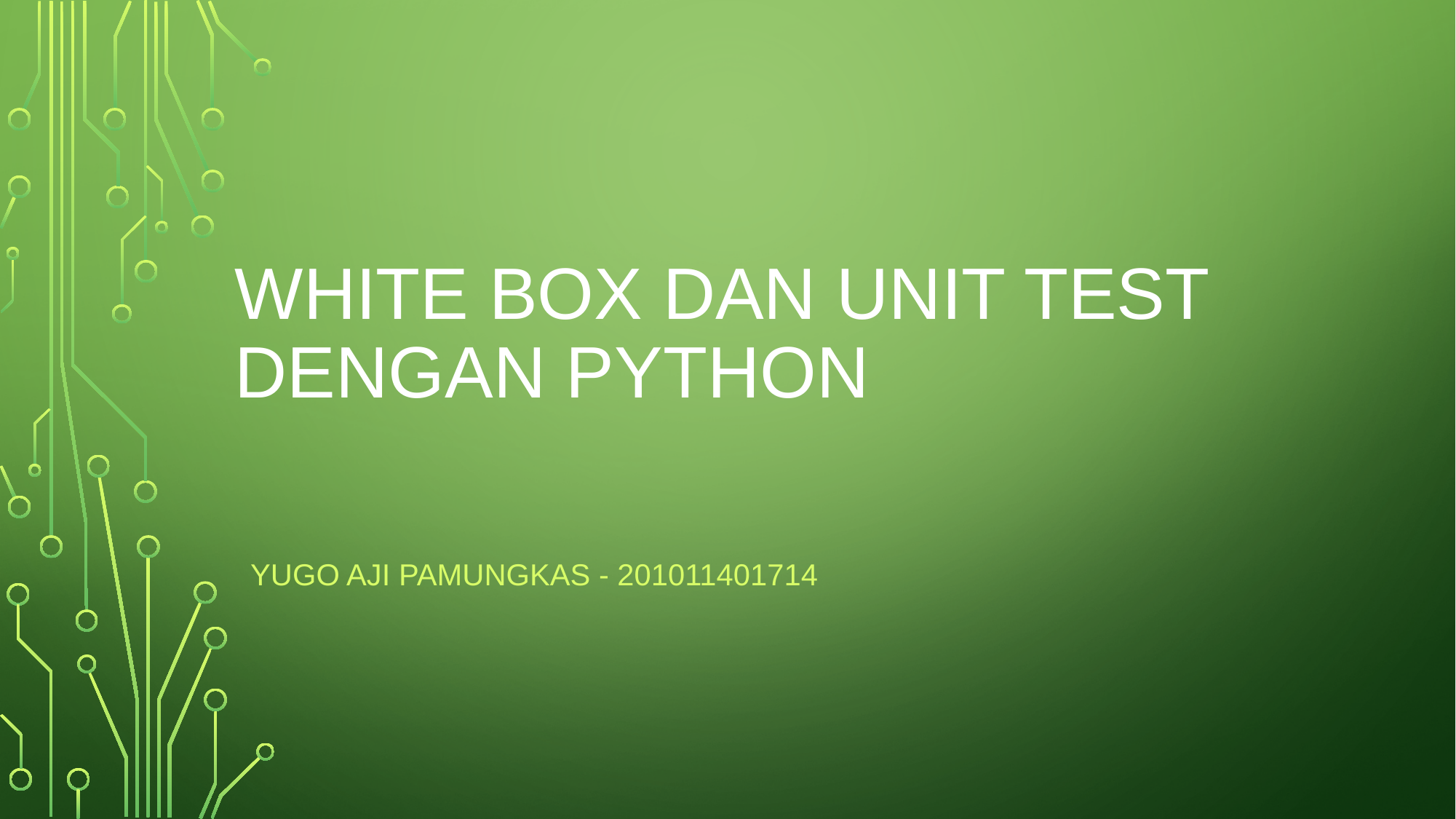

# White box dan unit test dengan python
Yugo Aji Pamungkas - 201011401714